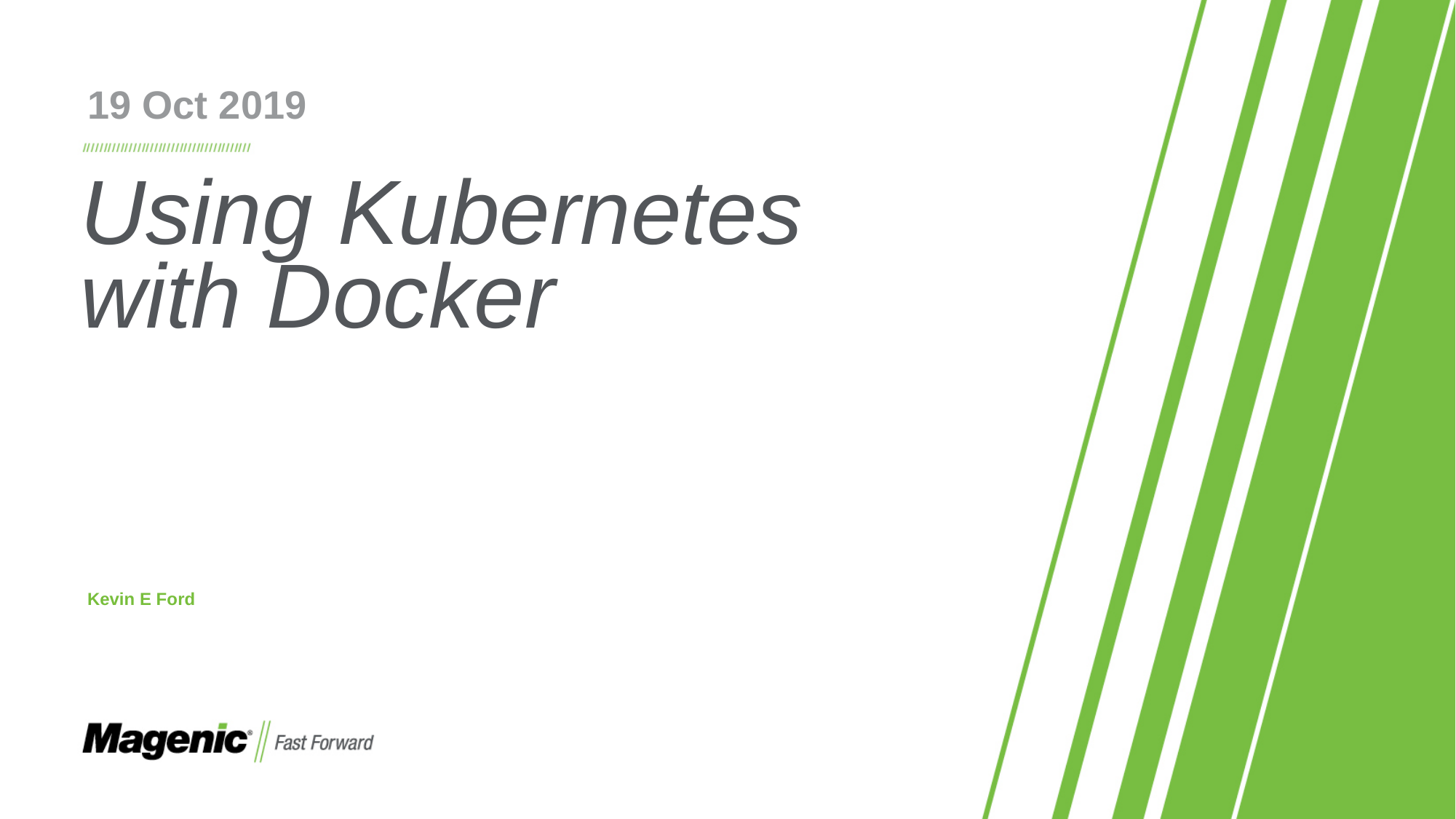

19 Oct 2019
# Using Kubernetes with Docker
Kevin E Ford